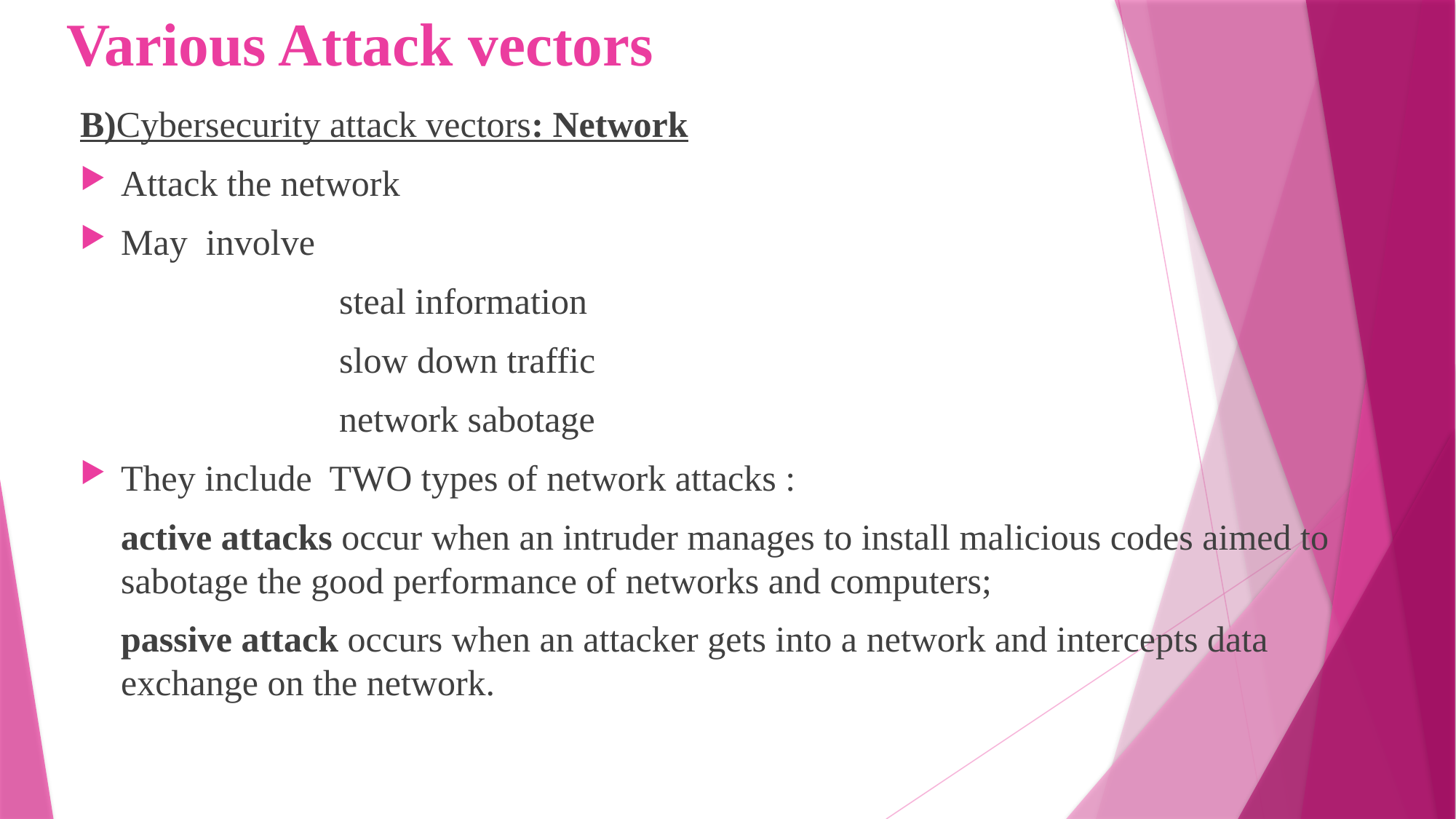

# Various Attack vectors
B)Cybersecurity attack vectors: Network
Attack the network
May  involve
			steal information
			slow down traffic
			network sabotage
They include  TWO types of network attacks :
	active attacks occur when an intruder manages to install malicious codes aimed to sabotage the good performance of networks and computers;
	passive attack occurs when an attacker gets into a network and intercepts data exchange on the network.